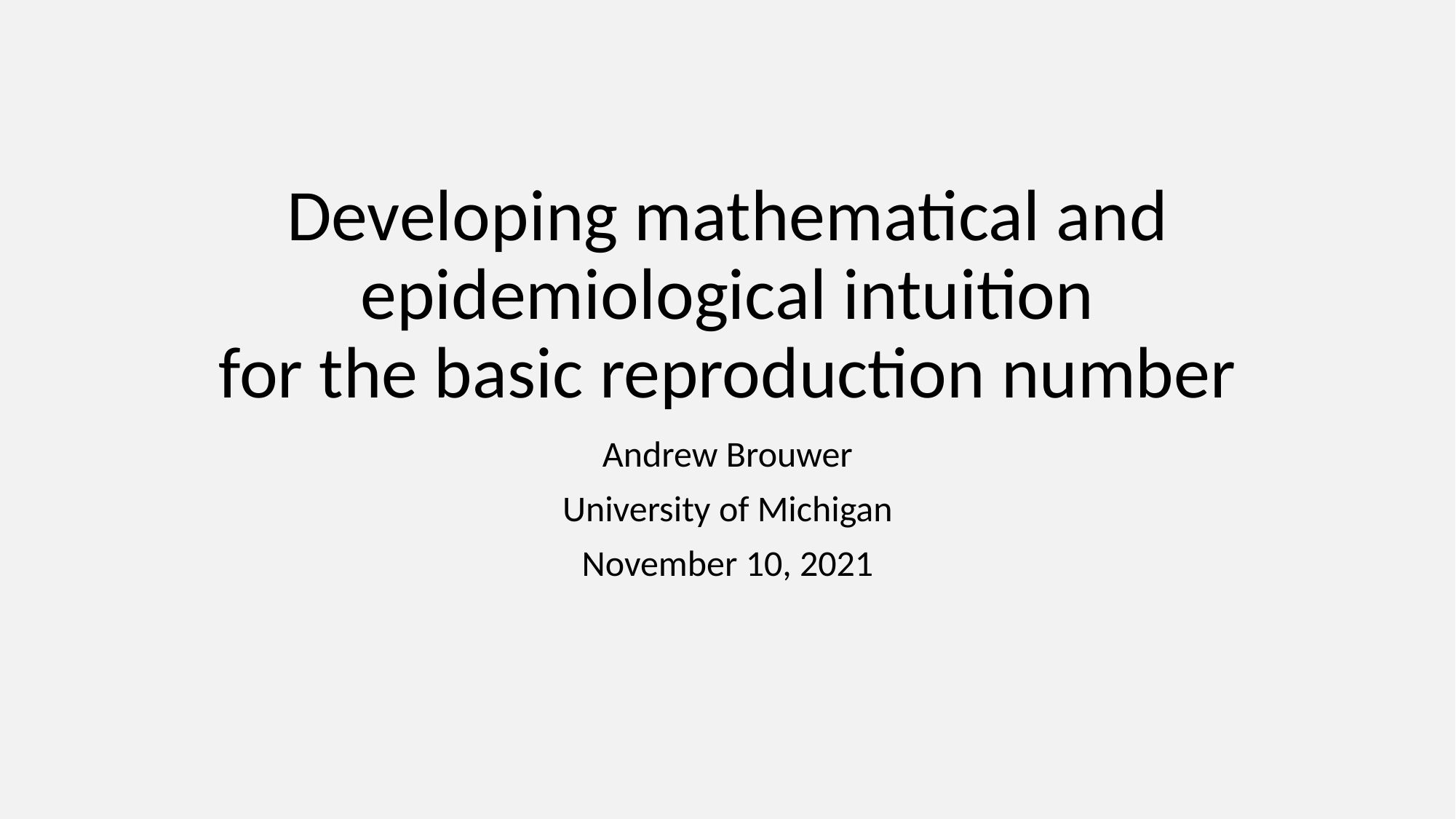

# Developing mathematical and epidemiological intuition for the basic reproduction number
Andrew Brouwer
University of Michigan
November 10, 2021